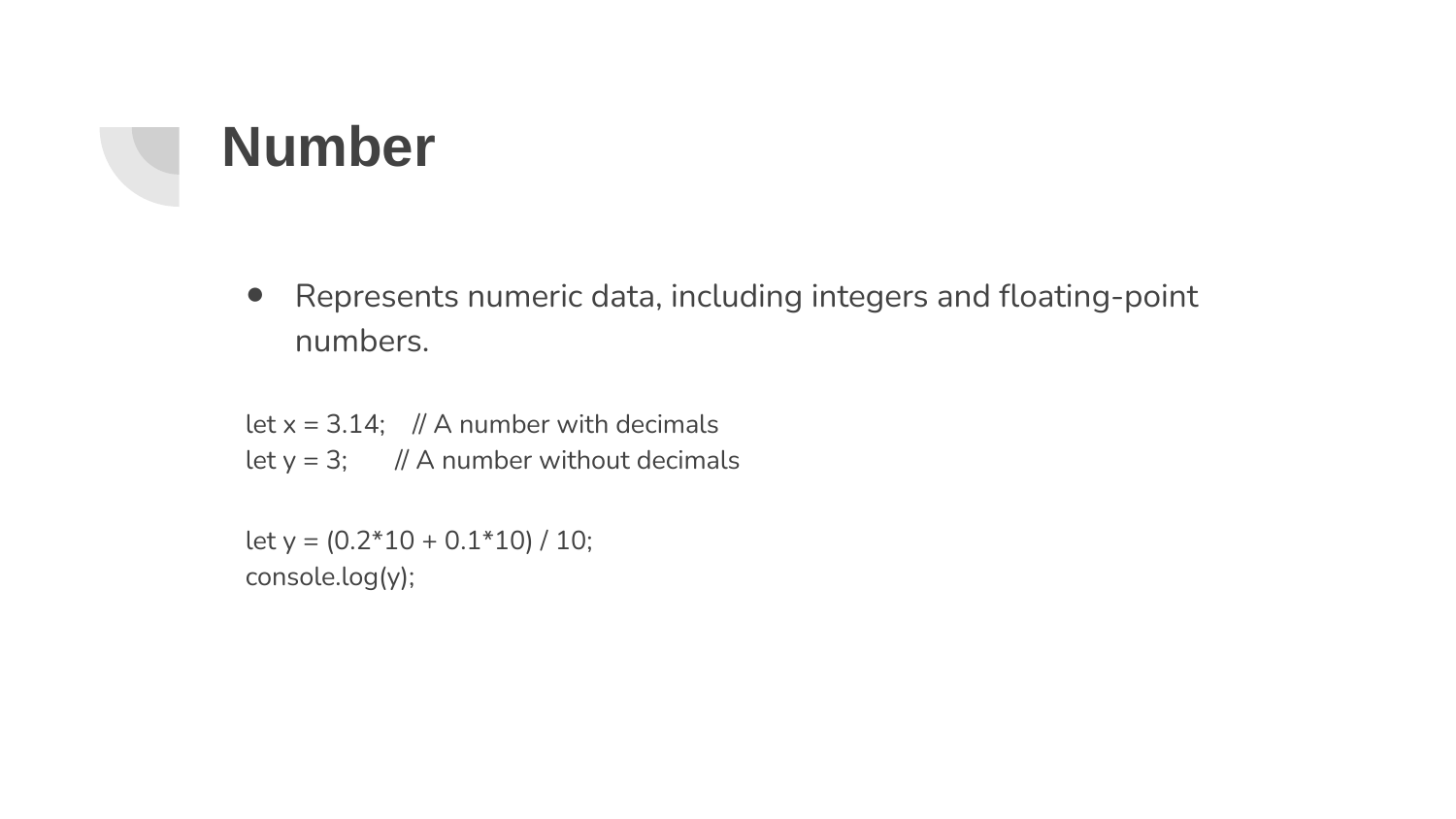

# Number
Represents numeric data, including integers and floating-point numbers.

let x = 3.14;    // A number with decimals
let y = 3;       // A number without decimals

let y = (0.2*10 + 0.1*10) / 10;
console.log(y);